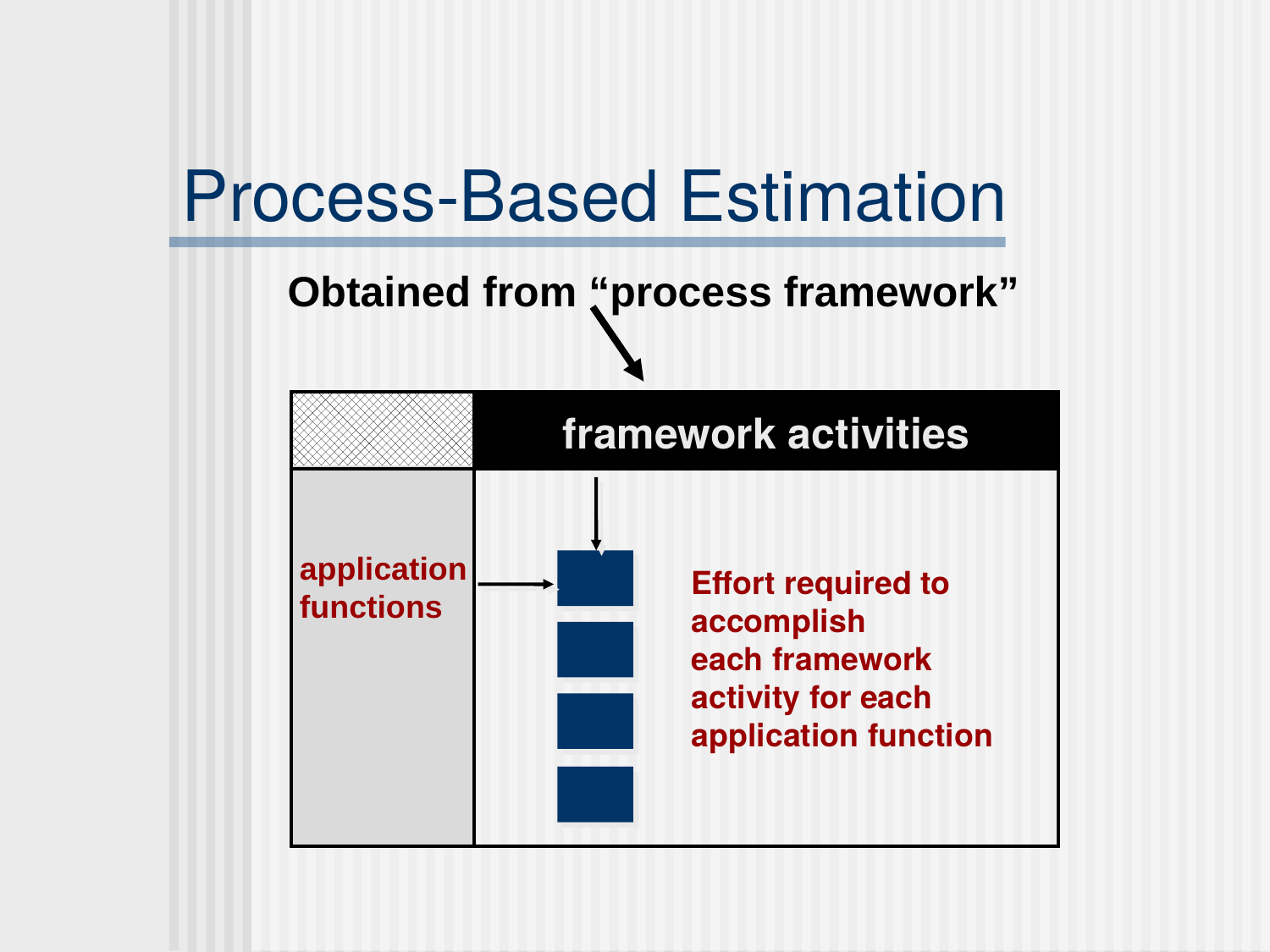

# Process-Based Estimation
Obtained from “process framework”

framework activities

application
functions

Effort required to accomplish
each framework activity for each application function